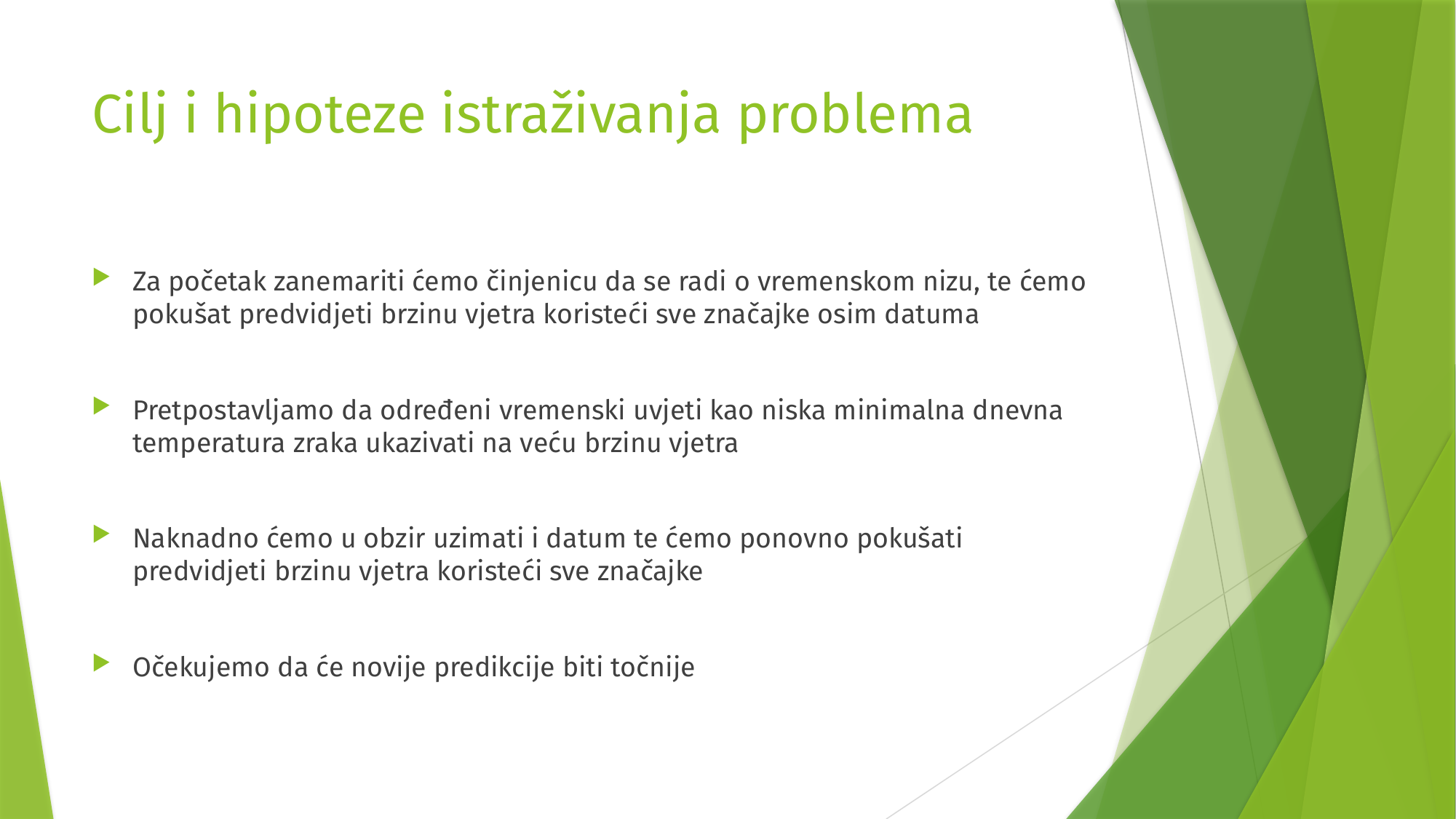

# Cilj i hipoteze istraživanja problema
Za početak zanemariti ćemo činjenicu da se radi o vremenskom nizu, te ćemo pokušat predvidjeti brzinu vjetra koristeći sve značajke osim datuma

Pretpostavljamo da određeni vremenski uvjeti kao niska minimalna dnevna temperatura zraka ukazivati na veću brzinu vjetra

Naknadno ćemo u obzir uzimati i datum te ćemo ponovno pokušati predvidjeti brzinu vjetra koristeći sve značajke

Očekujemo da će novije predikcije biti točnije